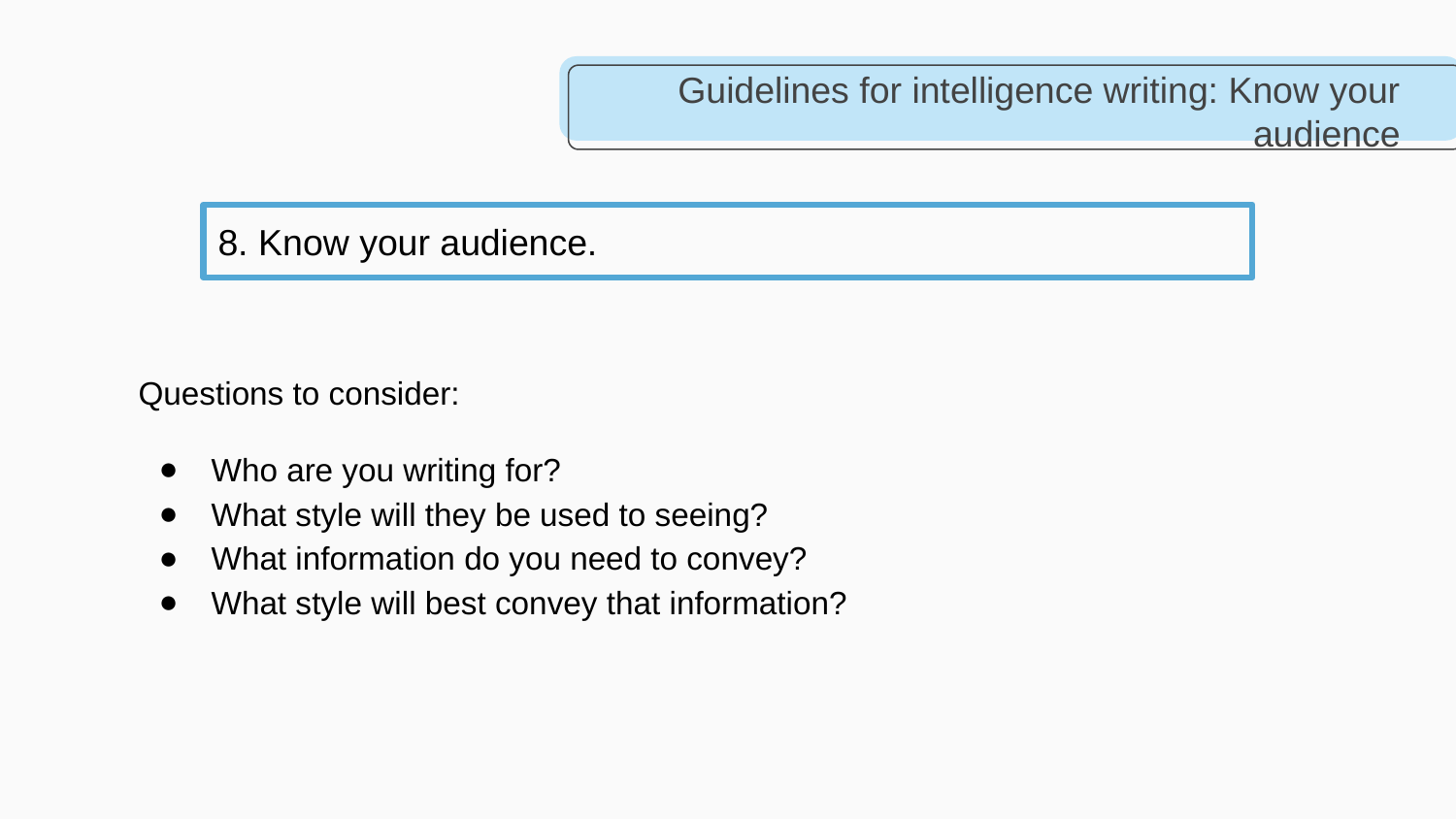

# Guidelines for intelligence writing: Know your audience
8. Know your audience.
Questions to consider:
Who are you writing for?
What style will they be used to seeing?
What information do you need to convey?
What style will best convey that information?